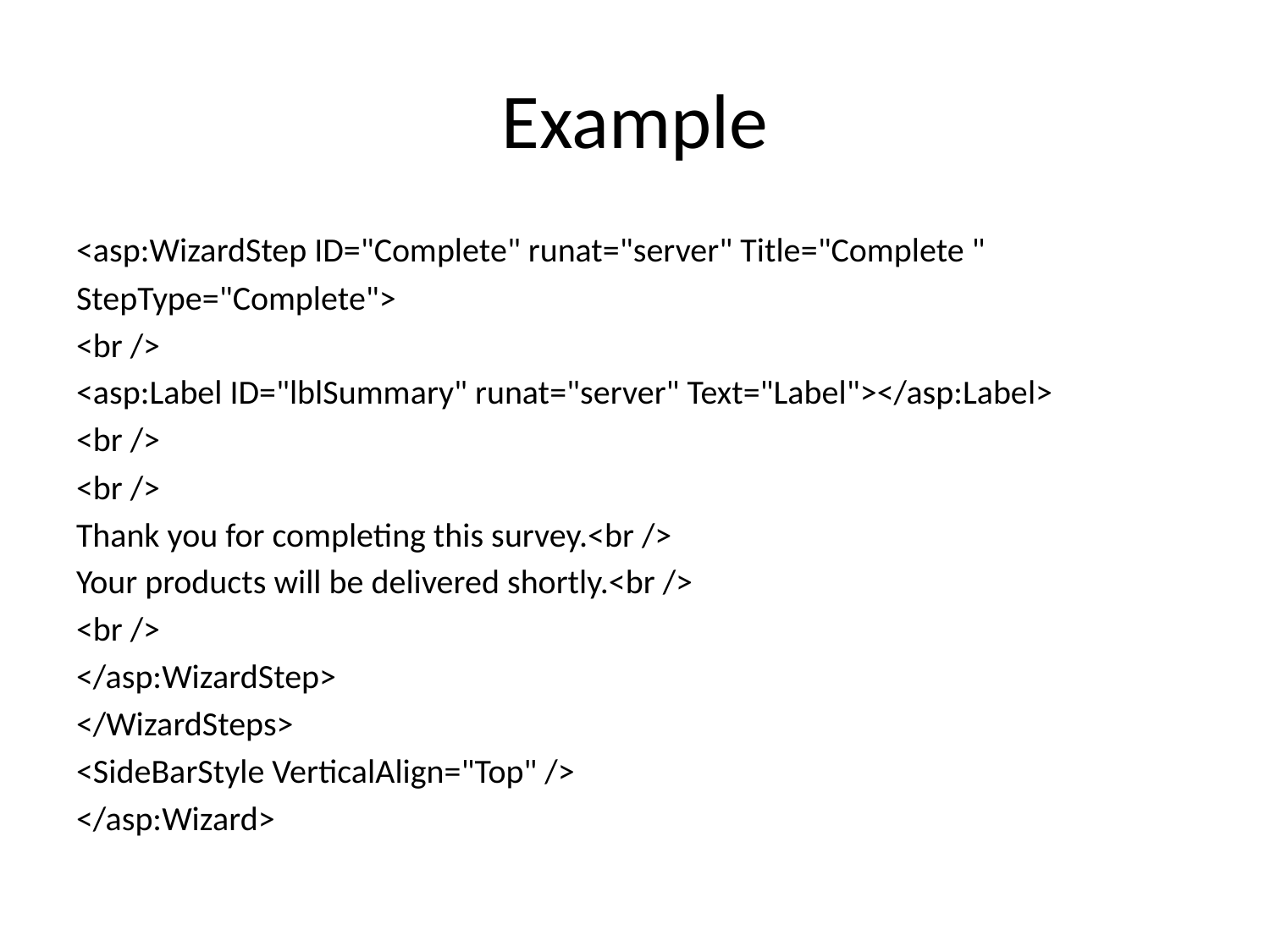

# Example
<asp:WizardStep ID="Complete" runat="server" Title="Complete "
StepType="Complete">
<br />
<asp:Label ID="lblSummary" runat="server" Text="Label"></asp:Label>
<br />
<br />
Thank you for completing this survey.<br />
Your products will be delivered shortly.<br />
<br />
</asp:WizardStep>
</WizardSteps>
<SideBarStyle VerticalAlign="Top" />
</asp:Wizard>